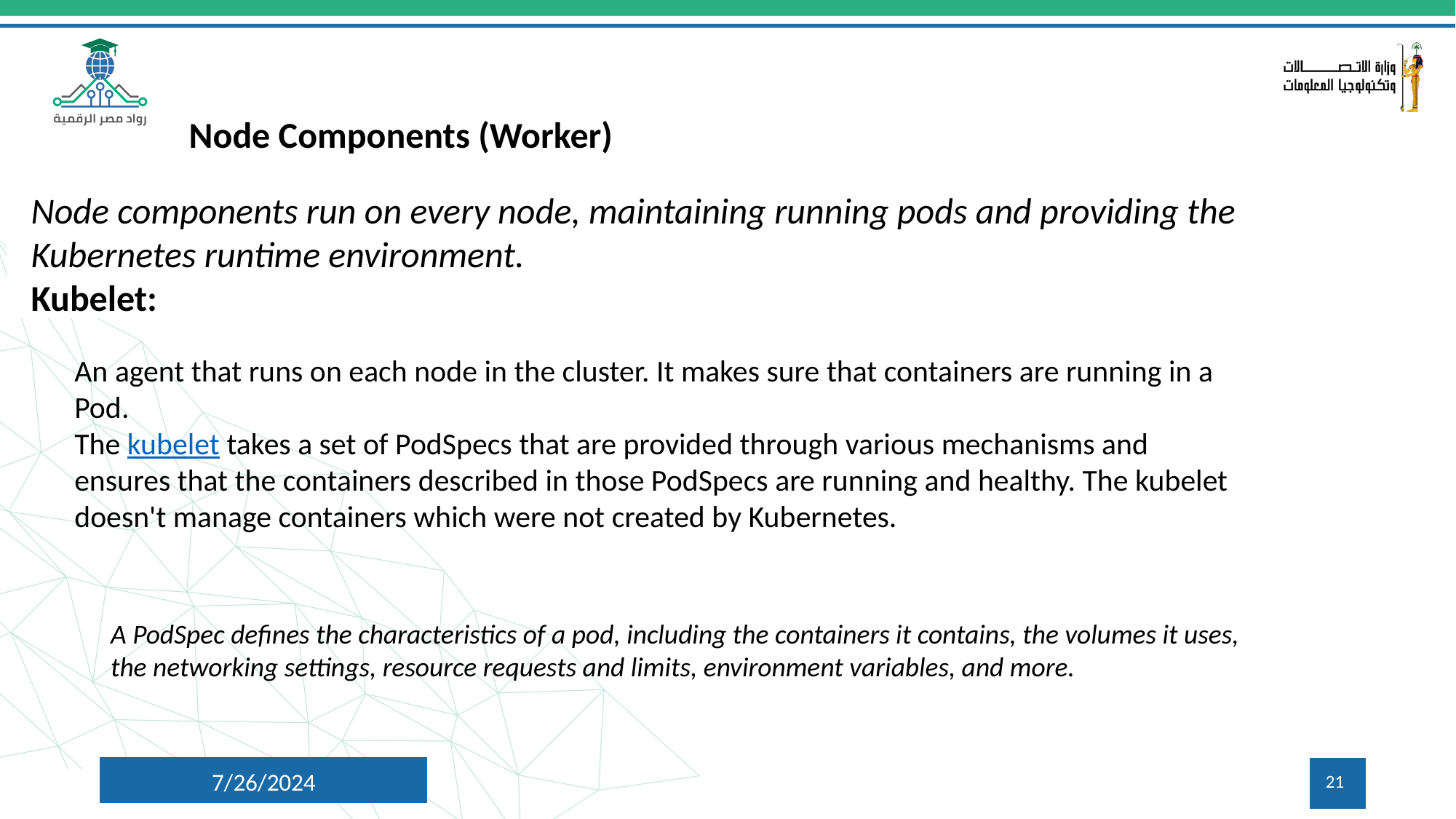

Node Components (Worker)
Node components run on every node, maintaining running pods and providing the Kubernetes runtime environment.
Kubelet:
An agent that runs on each node in the cluster. It makes sure that containers are running in a Pod.
The kubelet takes a set of PodSpecs that are provided through various mechanisms and ensures that the containers described in those PodSpecs are running and healthy. The kubelet doesn't manage containers which were not created by Kubernetes.
A PodSpec defines the characteristics of a pod, including the containers it contains, the volumes it uses, the networking settings, resource requests and limits, environment variables, and more.
7/26/2024

21